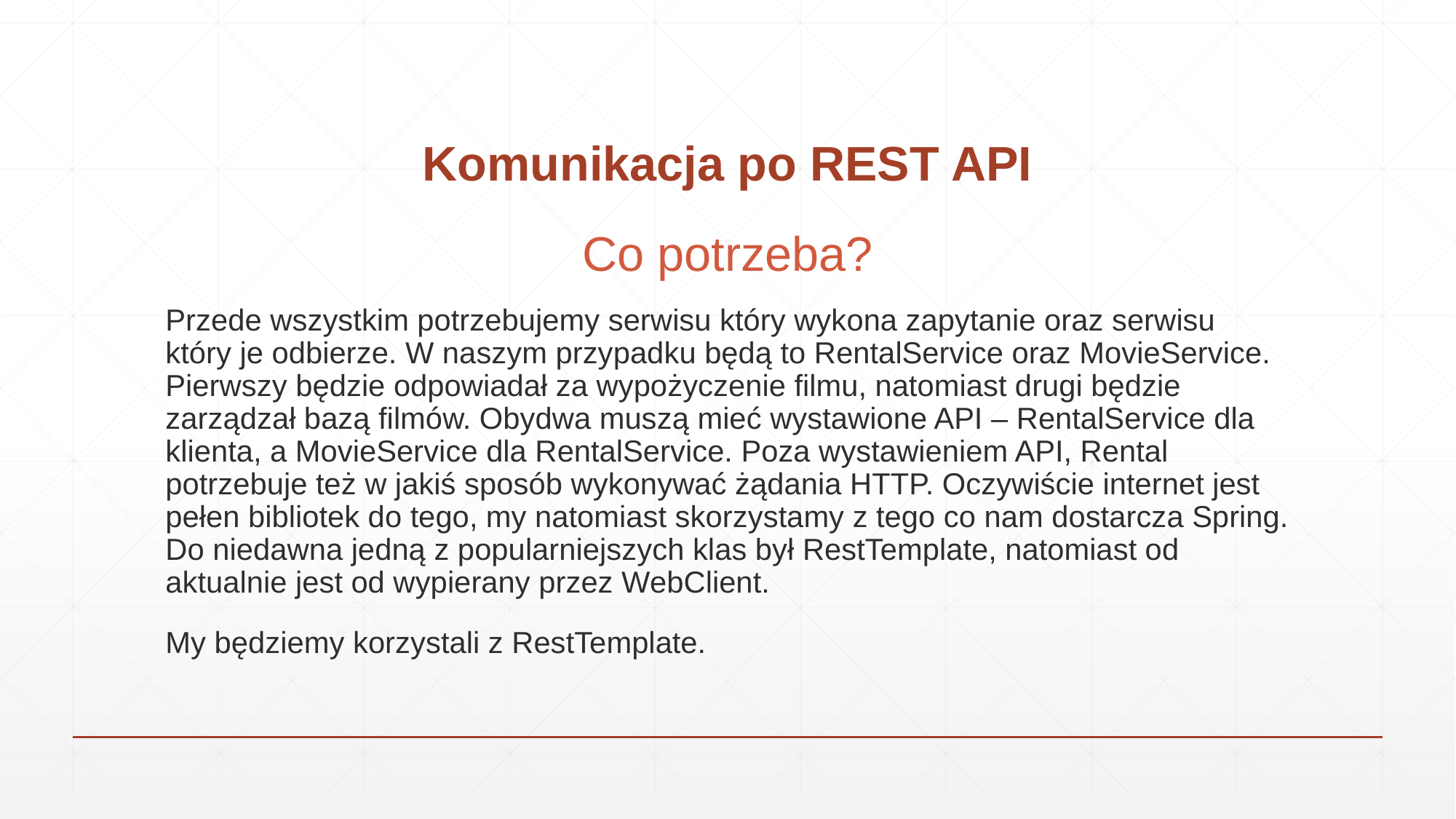

# Komunikacja po REST API
Co potrzeba?
Przede wszystkim potrzebujemy serwisu który wykona zapytanie oraz serwisu który je odbierze. W naszym przypadku będą to RentalService oraz MovieService. Pierwszy będzie odpowiadał za wypożyczenie filmu, natomiast drugi będzie zarządzał bazą filmów. Obydwa muszą mieć wystawione API – RentalService dla klienta, a MovieService dla RentalService. Poza wystawieniem API, Rental potrzebuje też w jakiś sposób wykonywać żądania HTTP. Oczywiście internet jest pełen bibliotek do tego, my natomiast skorzystamy z tego co nam dostarcza Spring. Do niedawna jedną z popularniejszych klas był RestTemplate, natomiast od aktualnie jest od wypierany przez WebClient.
My będziemy korzystali z RestTemplate.